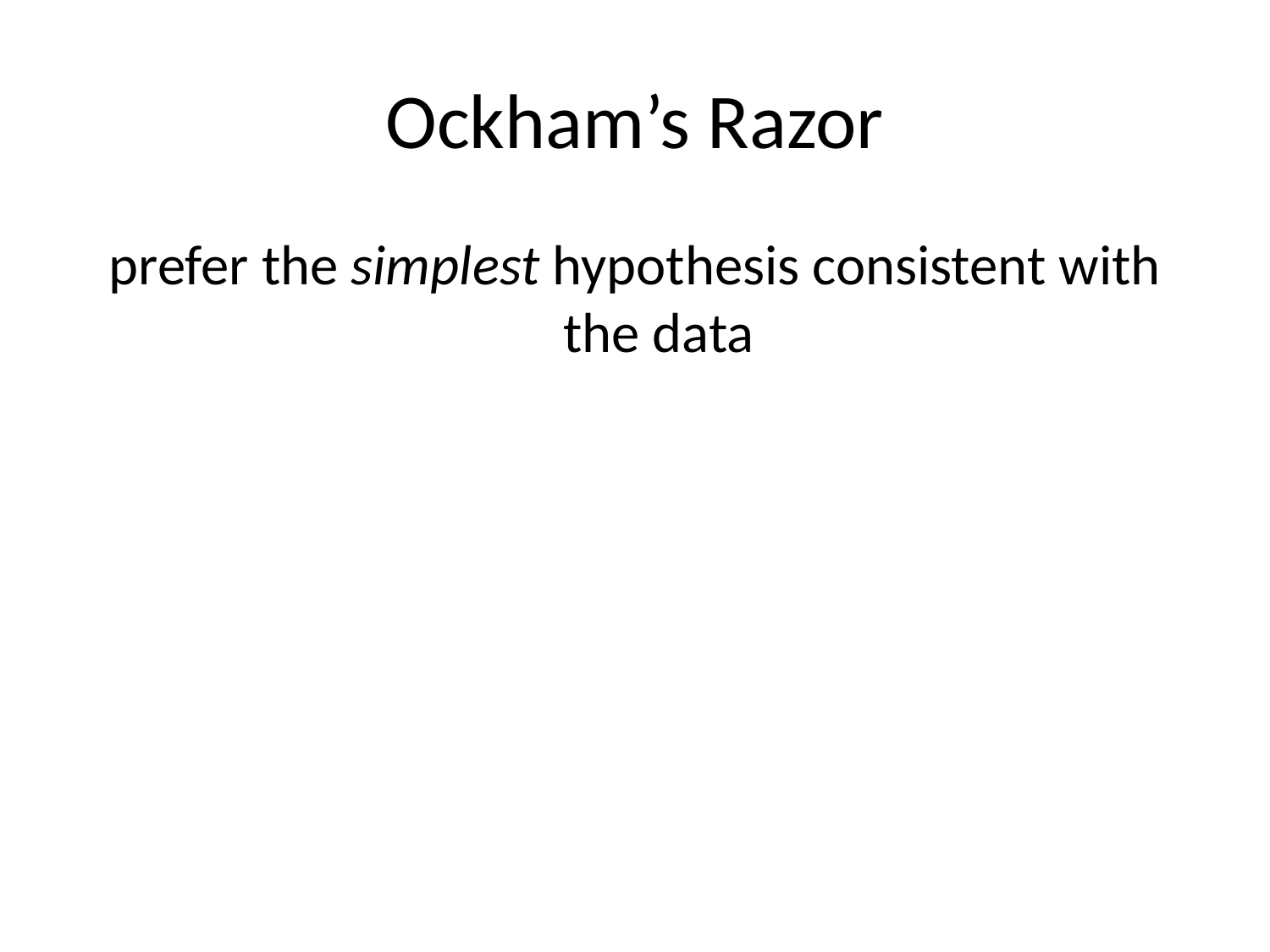

# Ockham’s Razor
prefer the simplest hypothesis consistent with the data